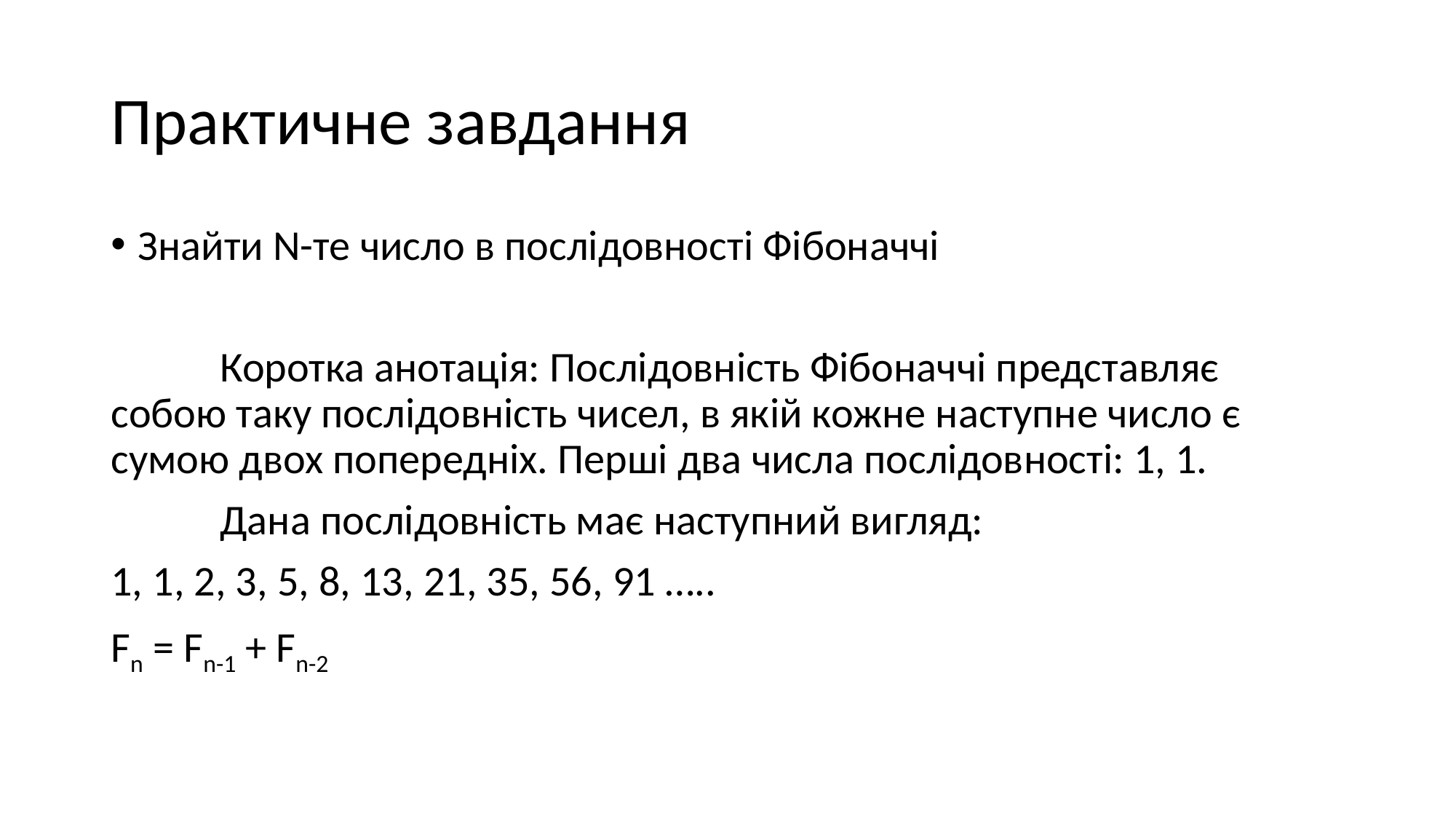

# Практичне завдання
Знайти N-те число в послідовності Фібоначчі

	Коротка анотація: Послідовність Фібоначчі представляє собою таку послідовність чисел, в якій кожне наступне число є сумою двох попередніх. Перші два числа послідовності: 1, 1.
	Дана послідовність має наступний вигляд:
1, 1, 2, 3, 5, 8, 13, 21, 35, 56, 91 …..
Fn = Fn-1 + Fn-2